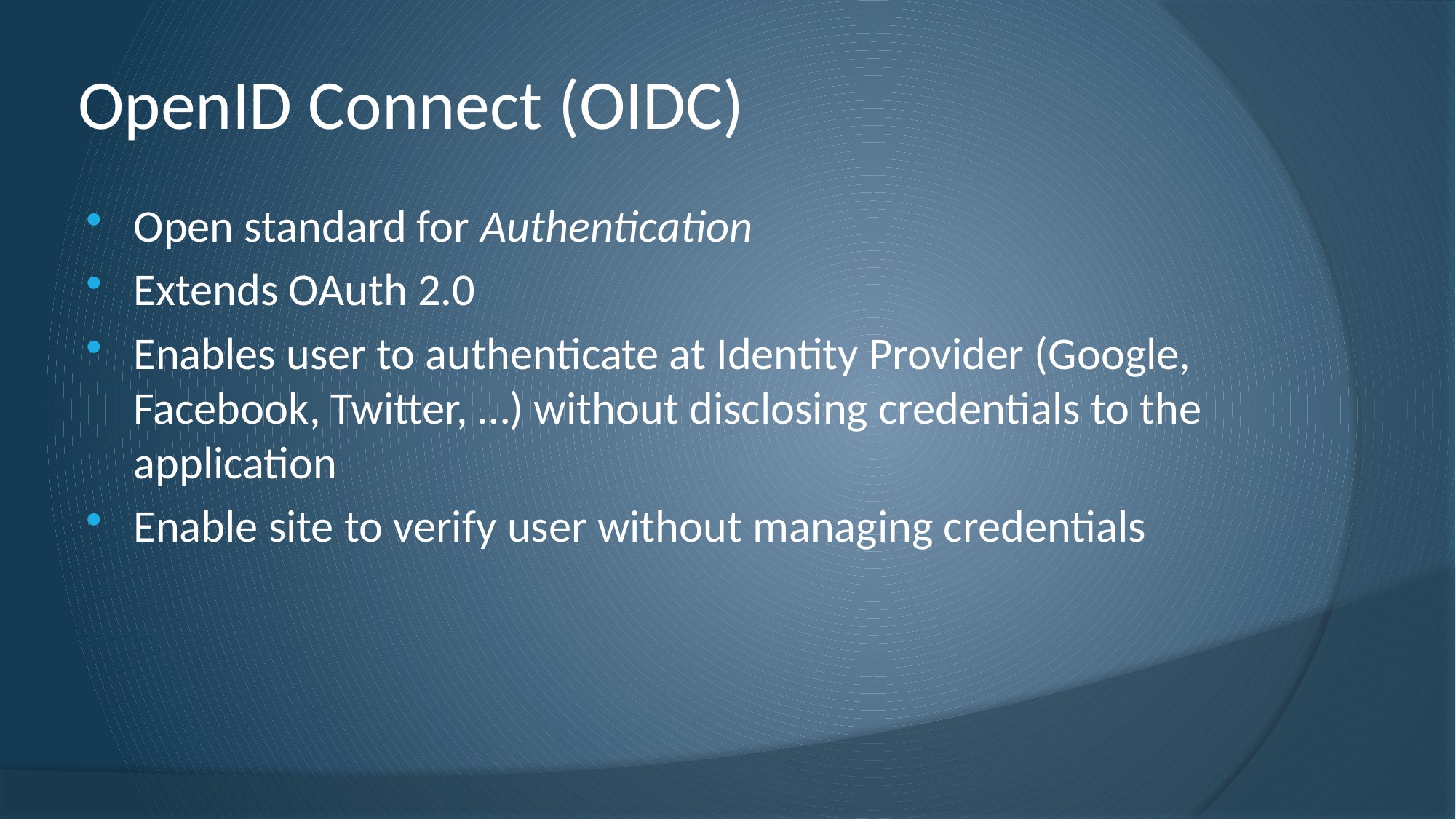

# OpenID Connect (OIDC)
Open standard for Authentication
Extends OAuth 2.0
Enables user to authenticate at Identity Provider (Google, Facebook, Twitter, …) without disclosing credentials to the application
Enable site to verify user without managing credentials